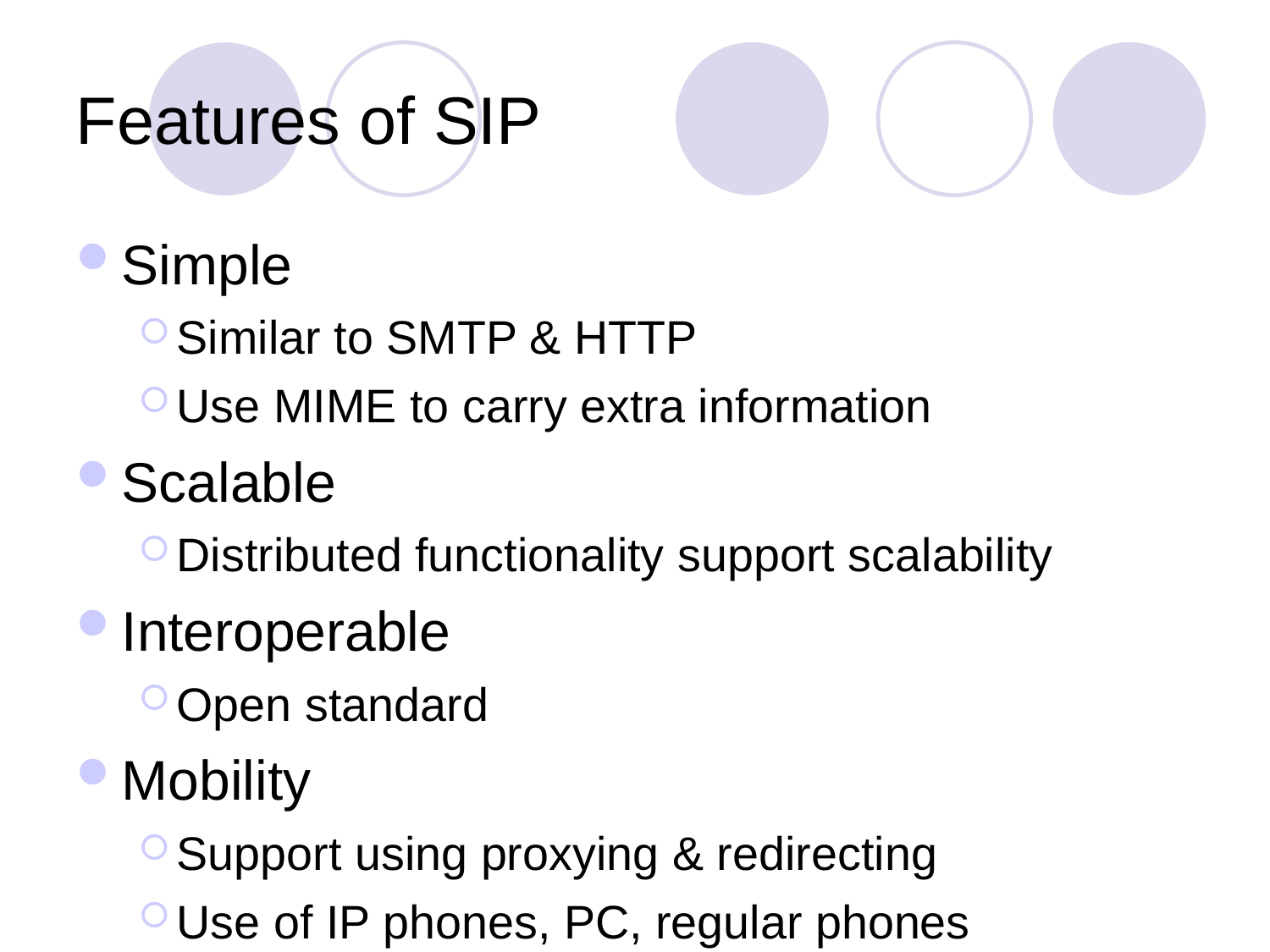

Features of SIP
Simple
Similar to SMTP & HTTP
Use MIME to carry extra information
Scalable
Distributed functionality support scalability
Interoperable
Open standard
Mobility
Support using proxying & redirecting
Use of IP phones, PC, regular phones